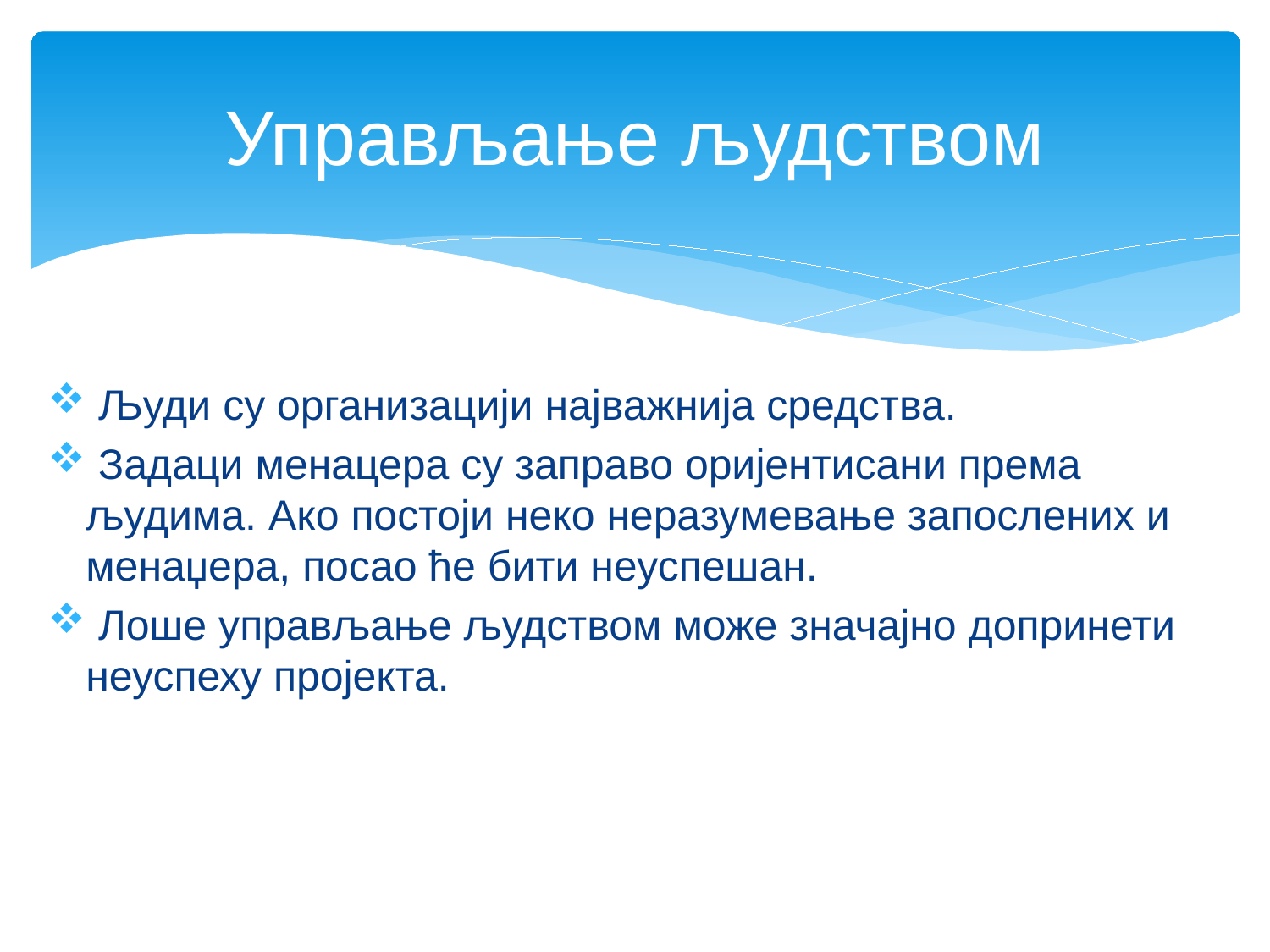

# Управљање људством
 Људи су организацији најважнија средства.
 Задаци менацера су заправо оријентисани према људима. Ако постоји неко неразумевање запослених и менаџера, посао ће бити неуспешан.
 Лоше управљање људством може значајно допринети неуспеху пројекта.